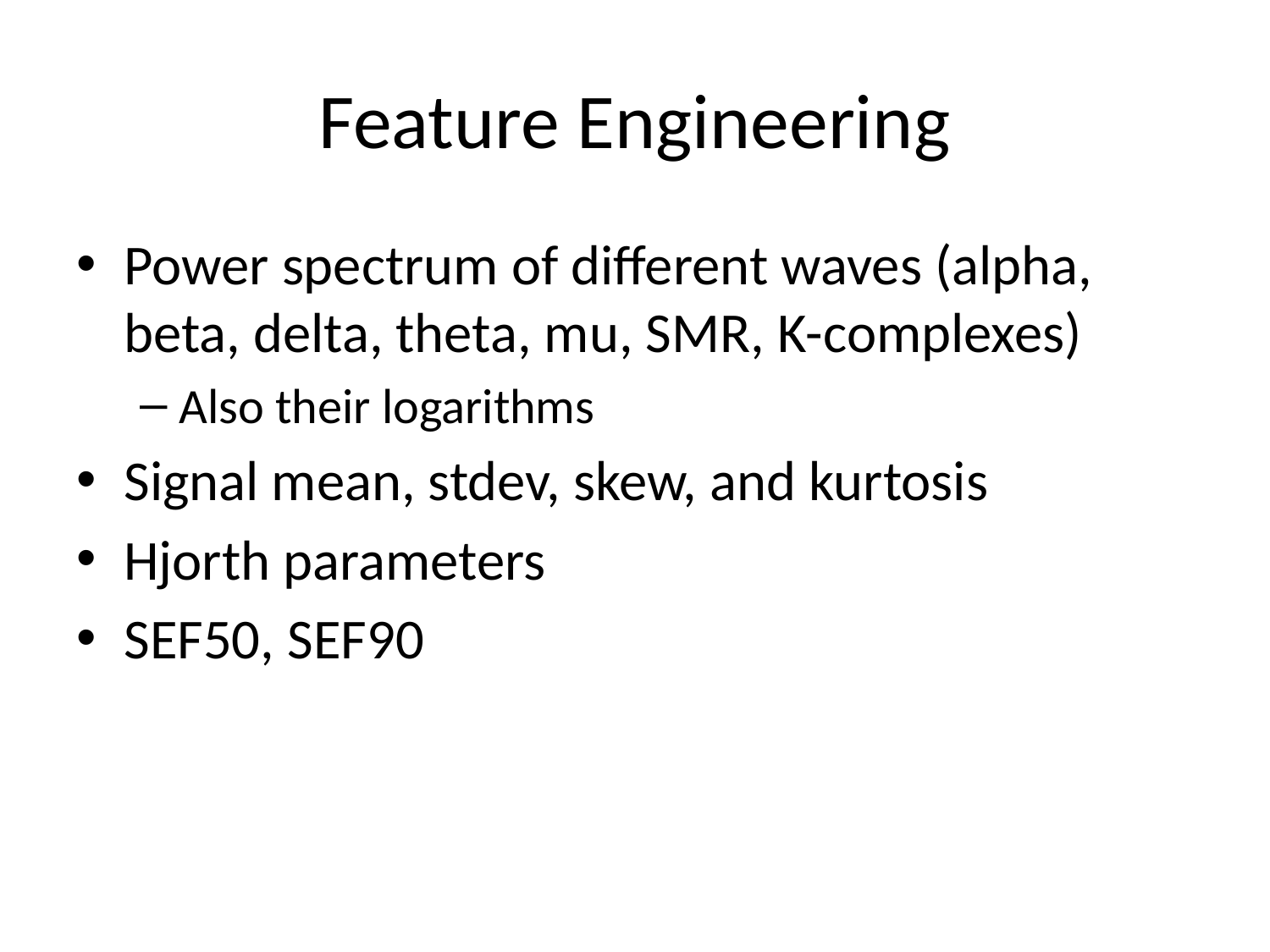

# Feature Engineering
Power spectrum of different waves (alpha, beta, delta, theta, mu, SMR, K-complexes)
Also their logarithms
Signal mean, stdev, skew, and kurtosis
Hjorth parameters
SEF50, SEF90